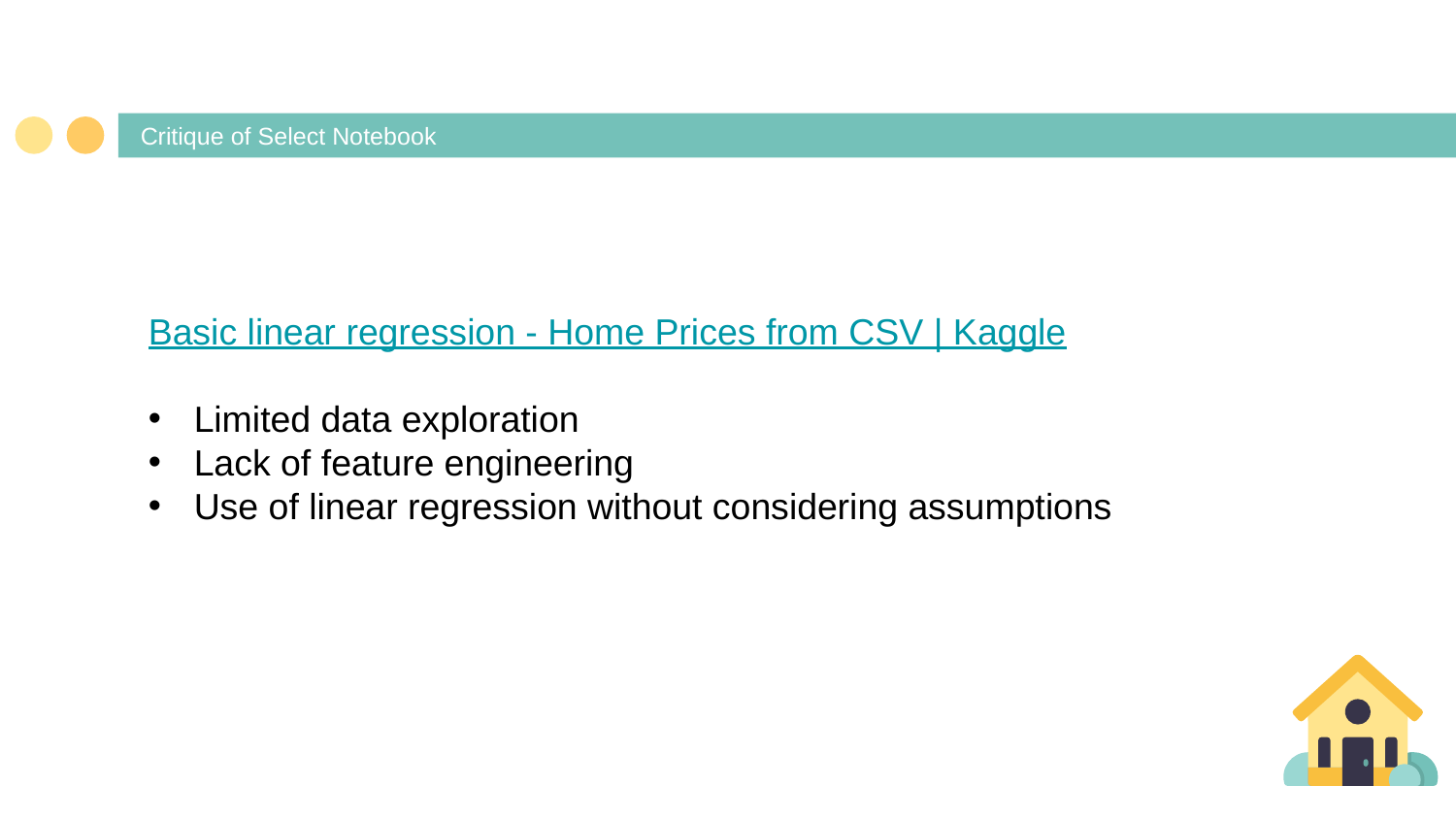

# Critique of Select Notebook

Basic linear regression - Home Prices from CSV | Kaggle

Limited data exploration
Lack of feature engineering
Use of linear regression without considering assumptions